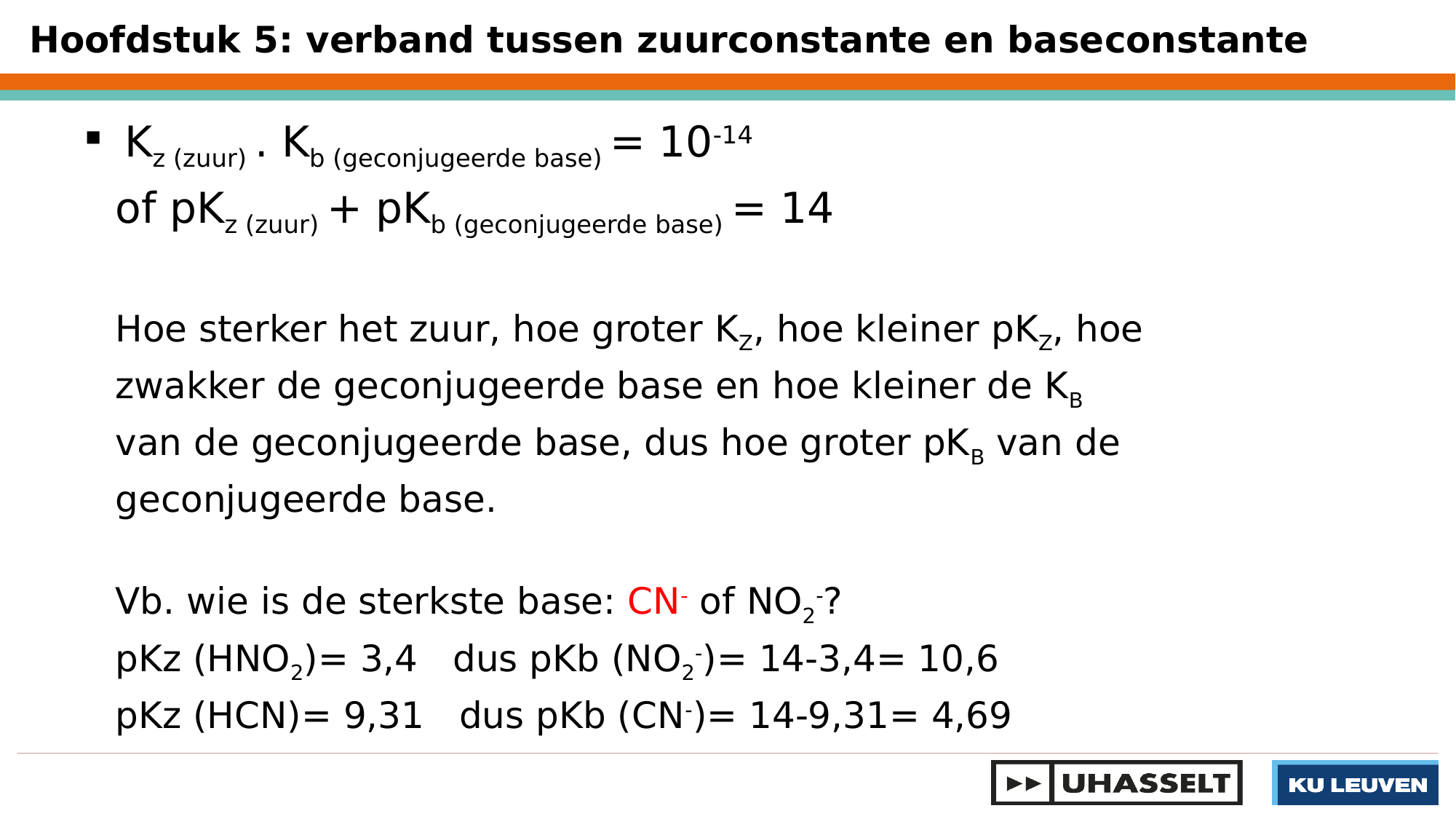

Hoofdstuk 5: verband tussen zuurconstante en baseconstante
Kz (zuur) . Kb (geconjugeerde base) = 10-14
of pKz (zuur) + pKb (geconjugeerde base) = 14

Hoe sterker het zuur, hoe groter KZ, hoe kleiner pKZ, hoe
zwakker de geconjugeerde base en hoe kleiner de KB
van de geconjugeerde base, dus hoe groter pKB van de
geconjugeerde base.

Vb. wie is de sterkste base: CN- of NO2-?
pKz (HNO2)= 3,4   dus pKb (NO2-)= 14-3,4= 10,6
pKz (HCN)= 9,31   dus pKb (CN-)= 14-9,31= 4,69